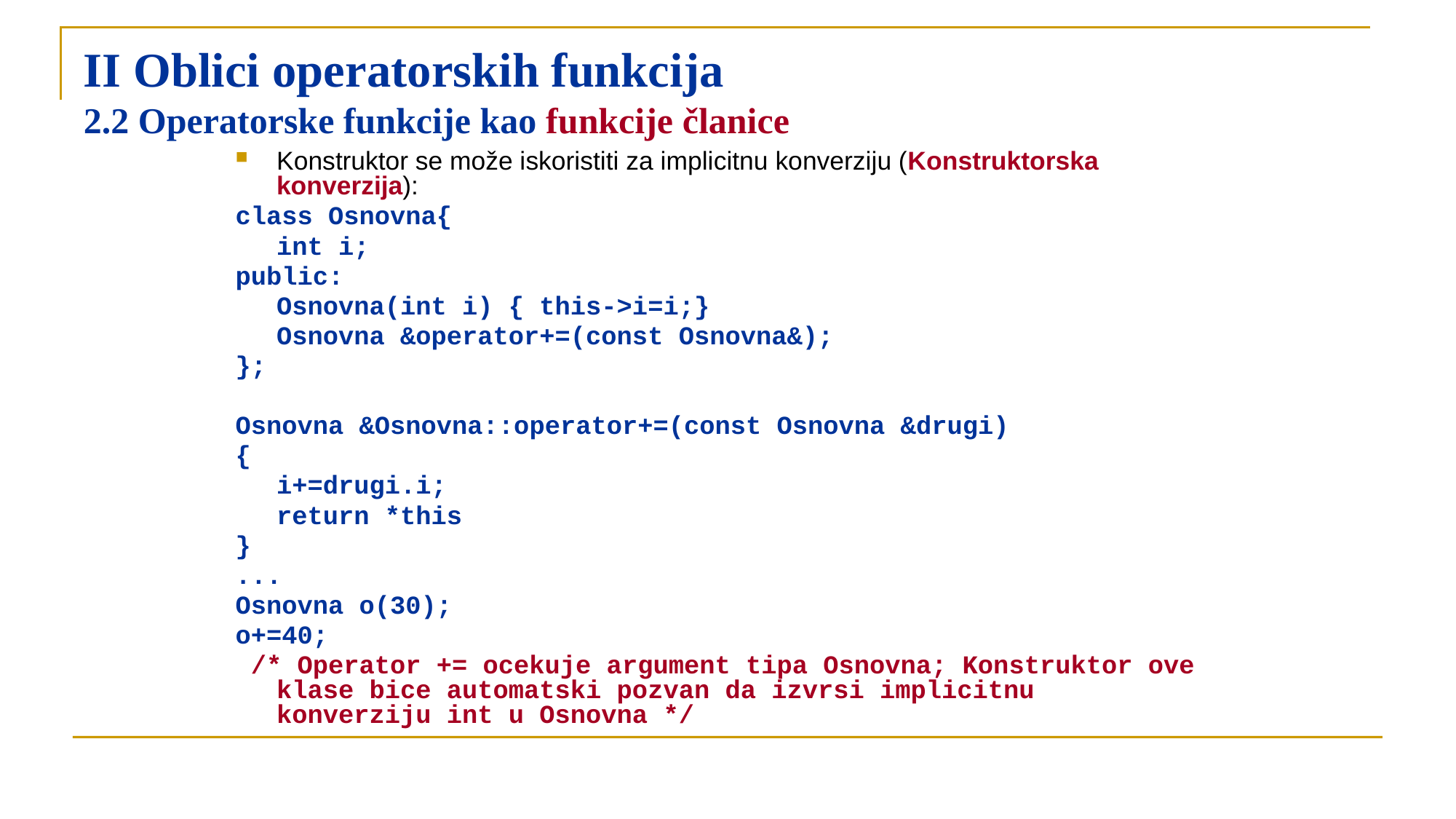

# II Oblici operatorskih funkcija 2.2 Operatorske funkcije kao funkcije članice
Konstruktor se može iskoristiti za implicitnu konverziju (Konstruktorska konverzija):
class Osnovna{
	int i;
public:
	Osnovna(int i) { this->i=i;}
	Osnovna &operator+=(const Osnovna&);
};

Osnovna &Osnovna::operator+=(const Osnovna &drugi)
{
	i+=drugi.i;
	return *this
}
...
Osnovna o(30);
o+=40;
 /* Operator += ocekuje argument tipa Osnovna; Konstruktor ove klase bice automatski pozvan da izvrsi implicitnu konverziju int u Osnovna */